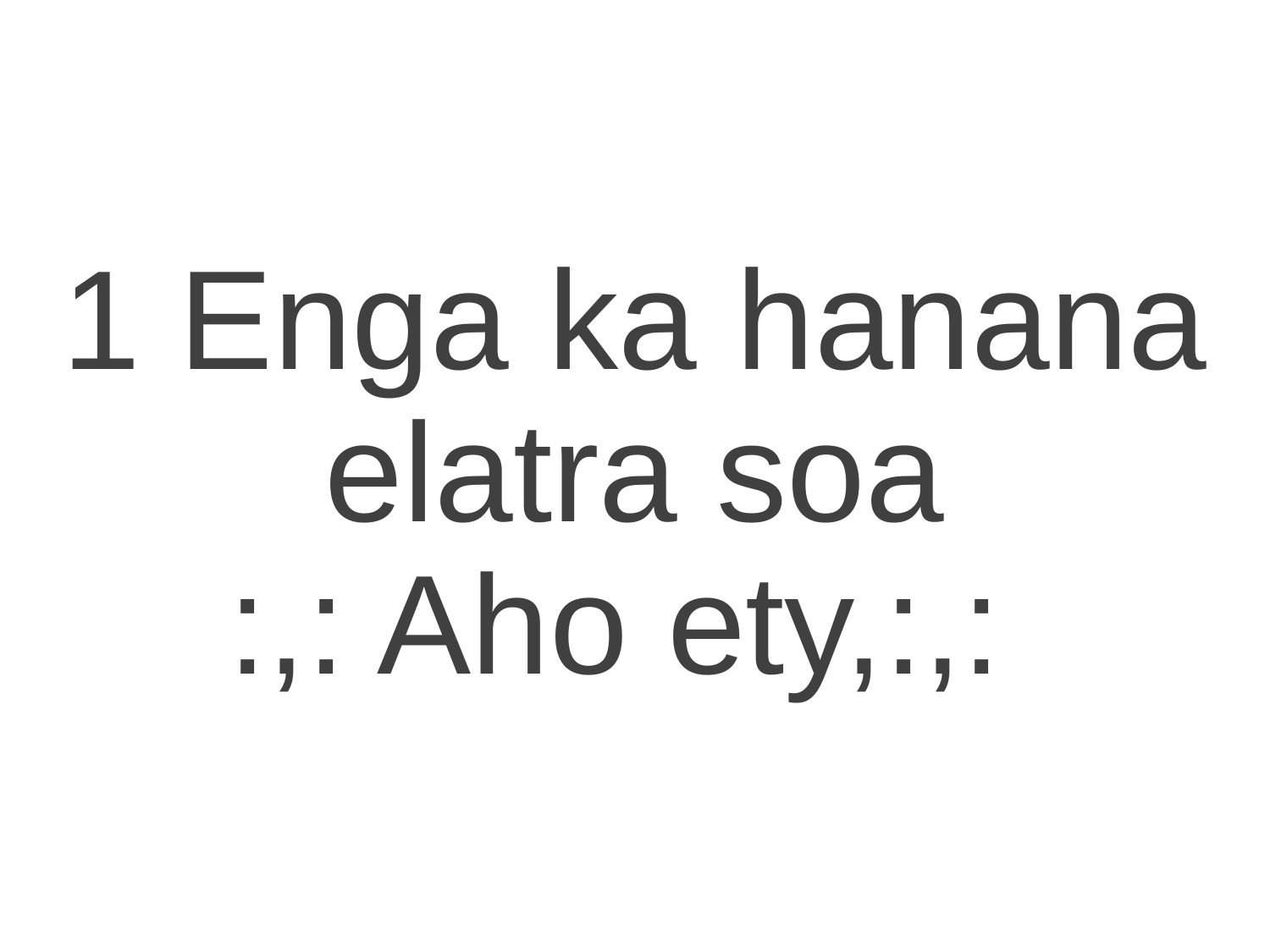

1 Enga ka hanana elatra soa
:,: Aho ety,:,: